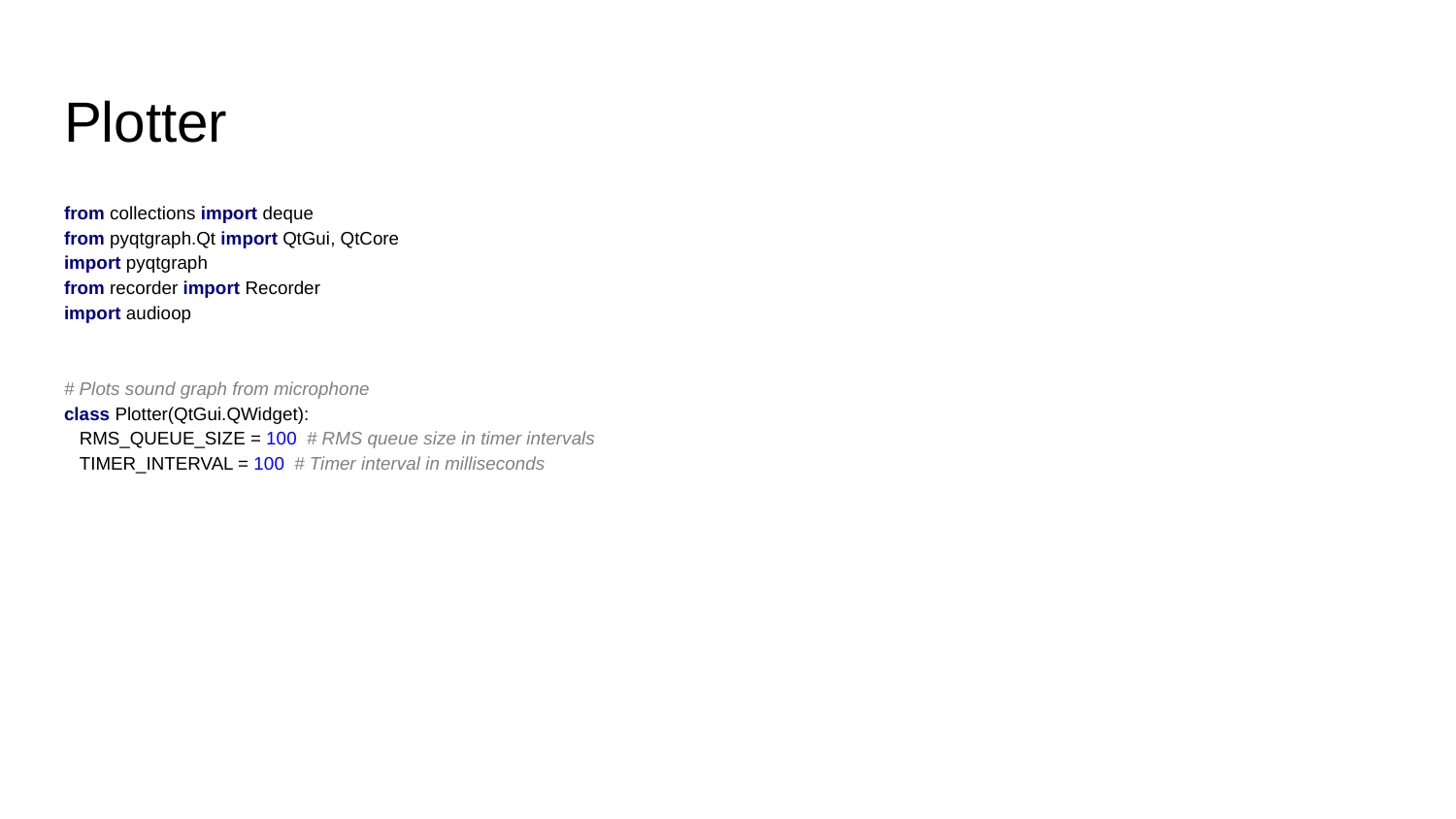

# Plotter
from collections import deque
from pyqtgraph.Qt import QtGui, QtCore
import pyqtgraph
from recorder import Recorder
import audioop

# Plots sound graph from microphone
class Plotter(QtGui.QWidget):
   RMS_QUEUE_SIZE = 100  # RMS queue size in timer intervals
   TIMER_INTERVAL = 100  # Timer interval in milliseconds